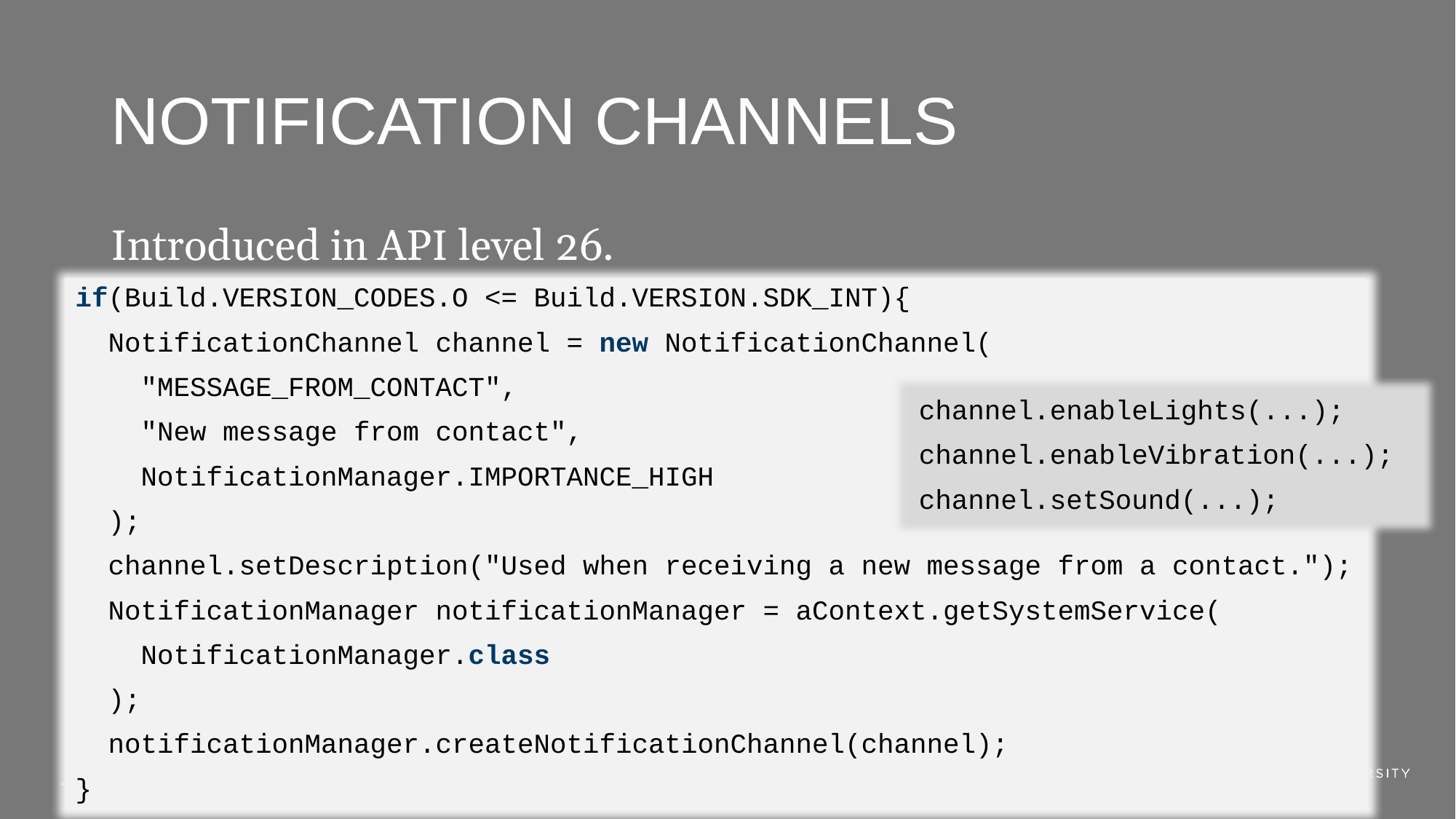

# Notification channels
Introduced in API level 26.
if(Build.VERSION_CODES.O <= Build.VERSION.SDK_INT){
  NotificationChannel channel = new NotificationChannel(
    "MESSAGE_FROM_CONTACT",
    "New message from contact",
    NotificationManager.IMPORTANCE_HIGH
  );
  channel.setDescription("Used when receiving a new message from a contact.");
  NotificationManager notificationManager = aContext.getSystemService(
    NotificationManager.class
  );
  notificationManager.createNotificationChannel(channel);
}
channel.enableLights(...);
channel.enableVibration(...);
channel.setSound(...);